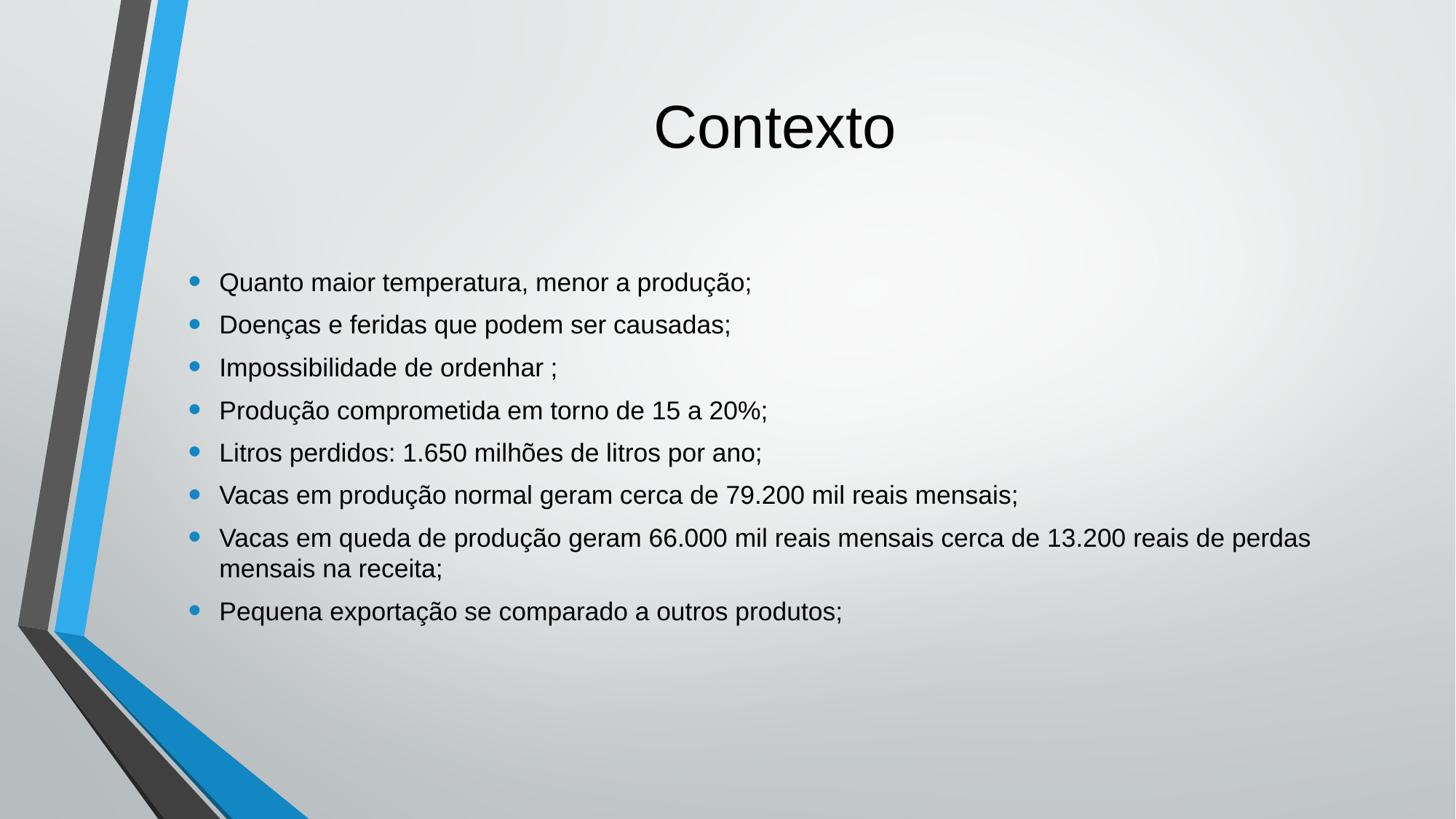

# Contexto
Quanto maior temperatura, menor a produção;
Doenças e feridas que podem ser causadas;
Impossibilidade de ordenhar ;
Produção comprometida em torno de 15 a 20%;
Litros perdidos: 1.650 milhões de litros por ano;
Vacas em produção normal geram cerca de 79.200 mil reais mensais;
Vacas em queda de produção geram 66.000 mil reais mensais cerca de 13.200 reais de perdas mensais na receita;
Pequena exportação se comparado a outros produtos;